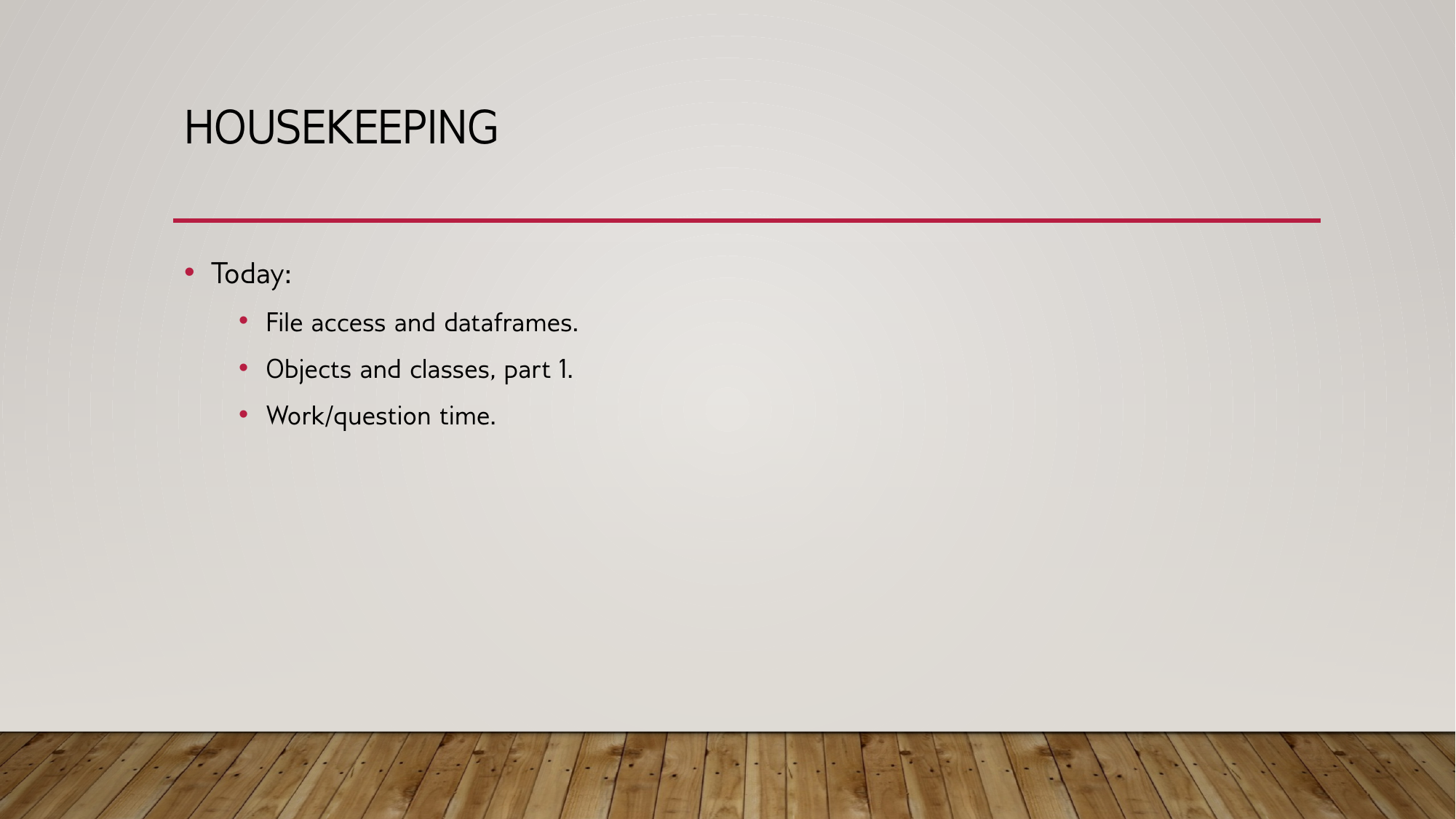

# Housekeeping
Today:
File access and dataframes.
Objects and classes, part 1.
Work/question time.